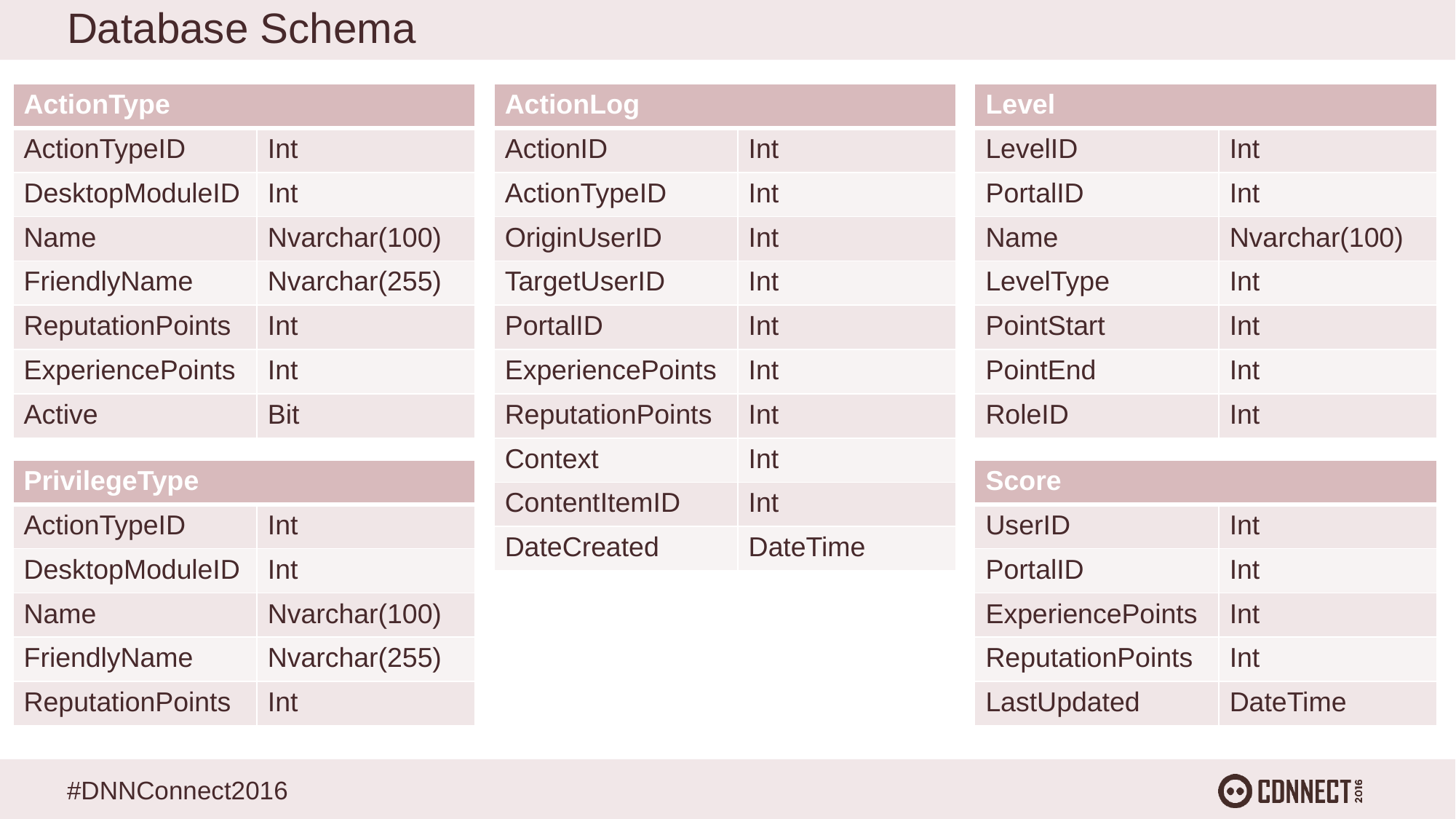

# Database Schema
| ActionType |  |
| --- | --- |
| ActionTypeID | Int |
| DesktopModuleID | Int |
| Name | Nvarchar(100) |
| FriendlyName | Nvarchar(255) |
| ReputationPoints | Int |
| ExperiencePoints | Int |
| Active | Bit |
| ActionLog |  |
| --- | --- |
| ActionID | Int |
| ActionTypeID | Int |
| OriginUserID | Int |
| TargetUserID | Int |
| PortalID | Int |
| ExperiencePoints | Int |
| ReputationPoints | Int |
| Context | Int |
| ContentItemID | Int |
| DateCreated | DateTime |
| Level |  |
| --- | --- |
| LevelID | Int |
| PortalID | Int |
| Name | Nvarchar(100) |
| LevelType | Int |
| PointStart | Int |
| PointEnd | Int |
| RoleID | Int |
| PrivilegeType |  |
| --- | --- |
| ActionTypeID | Int |
| DesktopModuleID | Int |
| Name | Nvarchar(100) |
| FriendlyName | Nvarchar(255) |
| ReputationPoints | Int |
| Score |  |
| --- | --- |
| UserID | Int |
| PortalID | Int |
| ExperiencePoints | Int |
| ReputationPoints | Int |
| LastUpdated | DateTime |